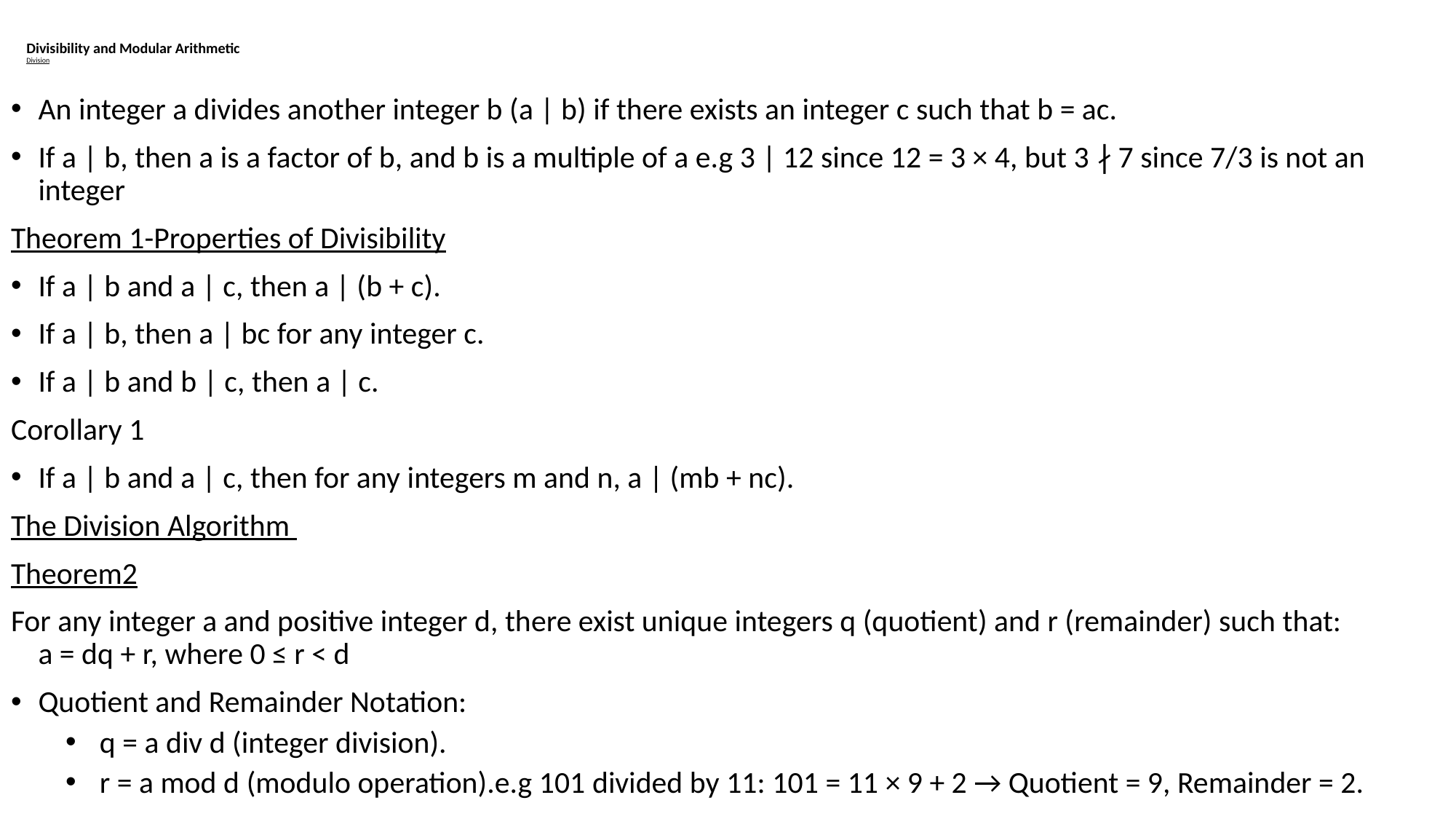

# Divisibility and Modular Arithmetic Division
An integer a divides another integer b (a | b) if there exists an integer c such that b = ac.
If a | b, then a is a factor of b, and b is a multiple of a e.g 3 | 12 since 12 = 3 × 4, but 3 ∤ 7 since 7/3 is not an integer
Theorem 1-Properties of Divisibility
If a | b and a | c, then a | (b + c).
If a | b, then a | bc for any integer c.
If a | b and b | c, then a | c.
Corollary 1
If a | b and a | c, then for any integers m and n, a | (mb + nc).
The Division Algorithm
Theorem2
For any integer a and positive integer d, there exist unique integers q (quotient) and r (remainder) such that:
a = dq + r, where 0 ≤ r < d
Quotient and Remainder Notation:
q = a div d (integer division).
r = a mod d (modulo operation).e.g 101 divided by 11: 101 = 11 × 9 + 2 → Quotient = 9, Remainder = 2.